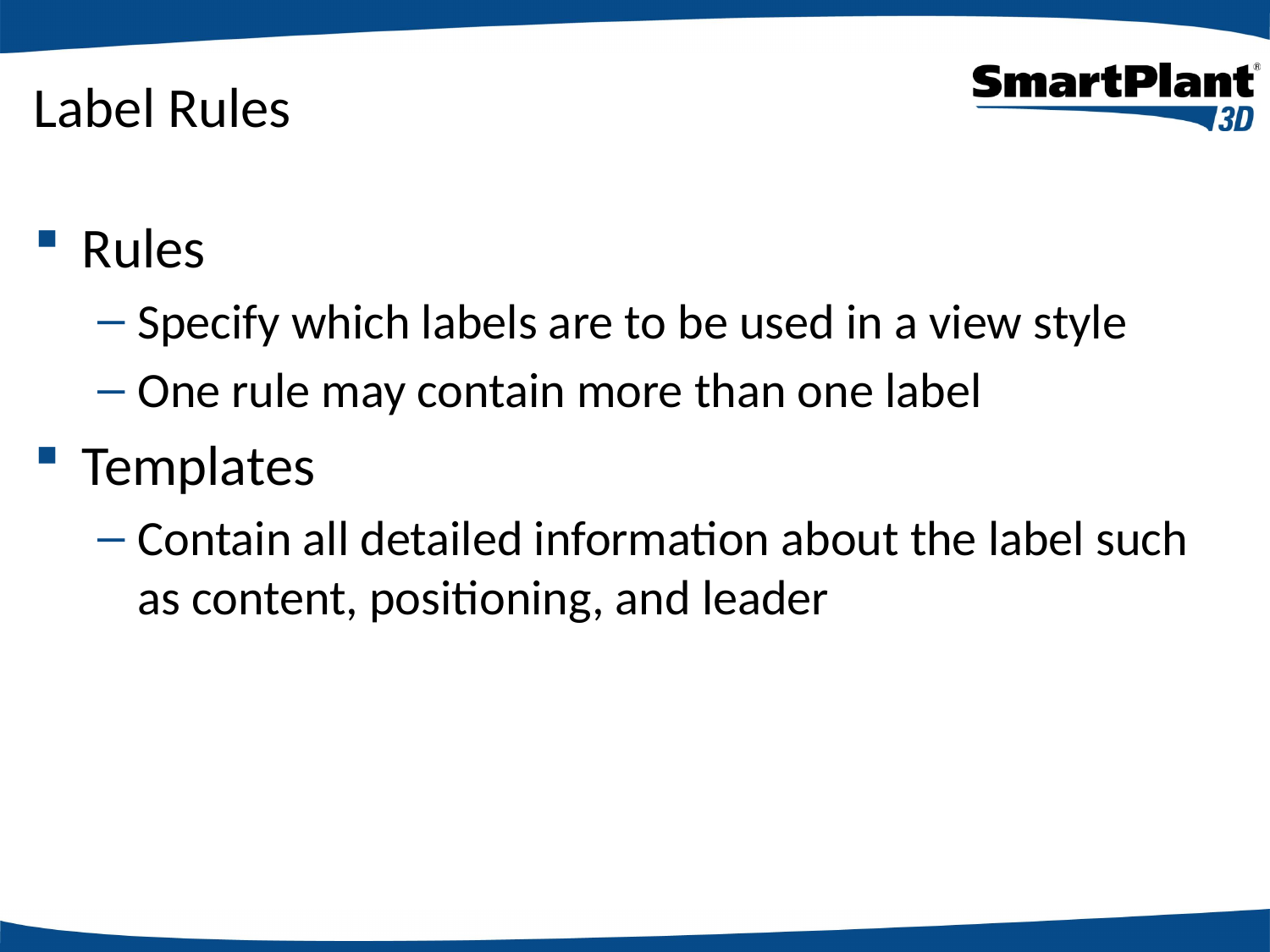

# Label Rules
Rules
Specify which labels are to be used in a view style
One rule may contain more than one label
Templates
Contain all detailed information about the label such as content, positioning, and leader